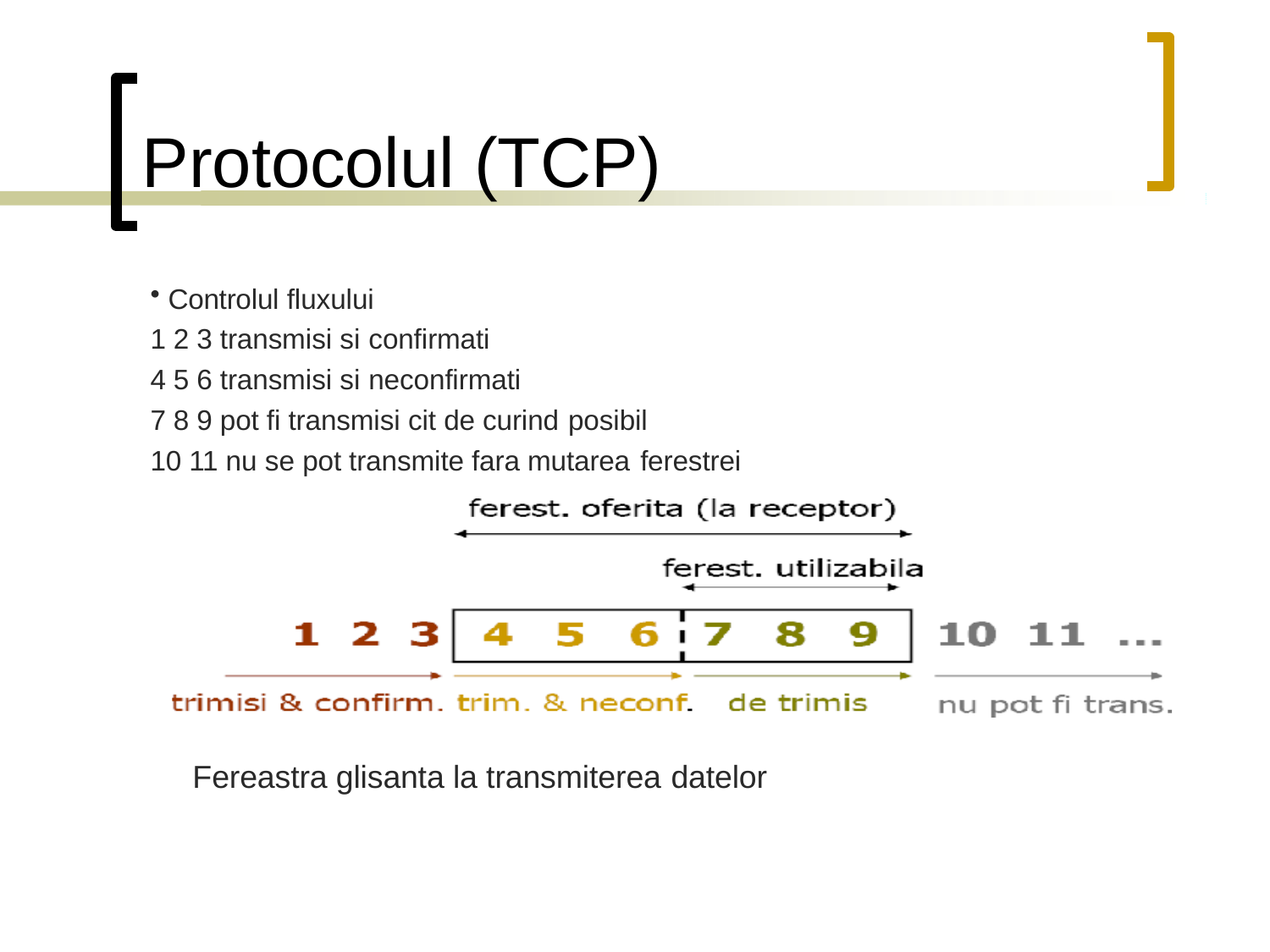

# Protocolul (TCP)

Controlul fluxului
1 2 3 transmisi si confirmati
4 5 6 transmisi si neconfirmati
7 8 9 pot fi transmisi cit de curind posibil
10 11 nu se pot transmite fara mutarea ferestrei

Fereastra glisanta la transmiterea datelor